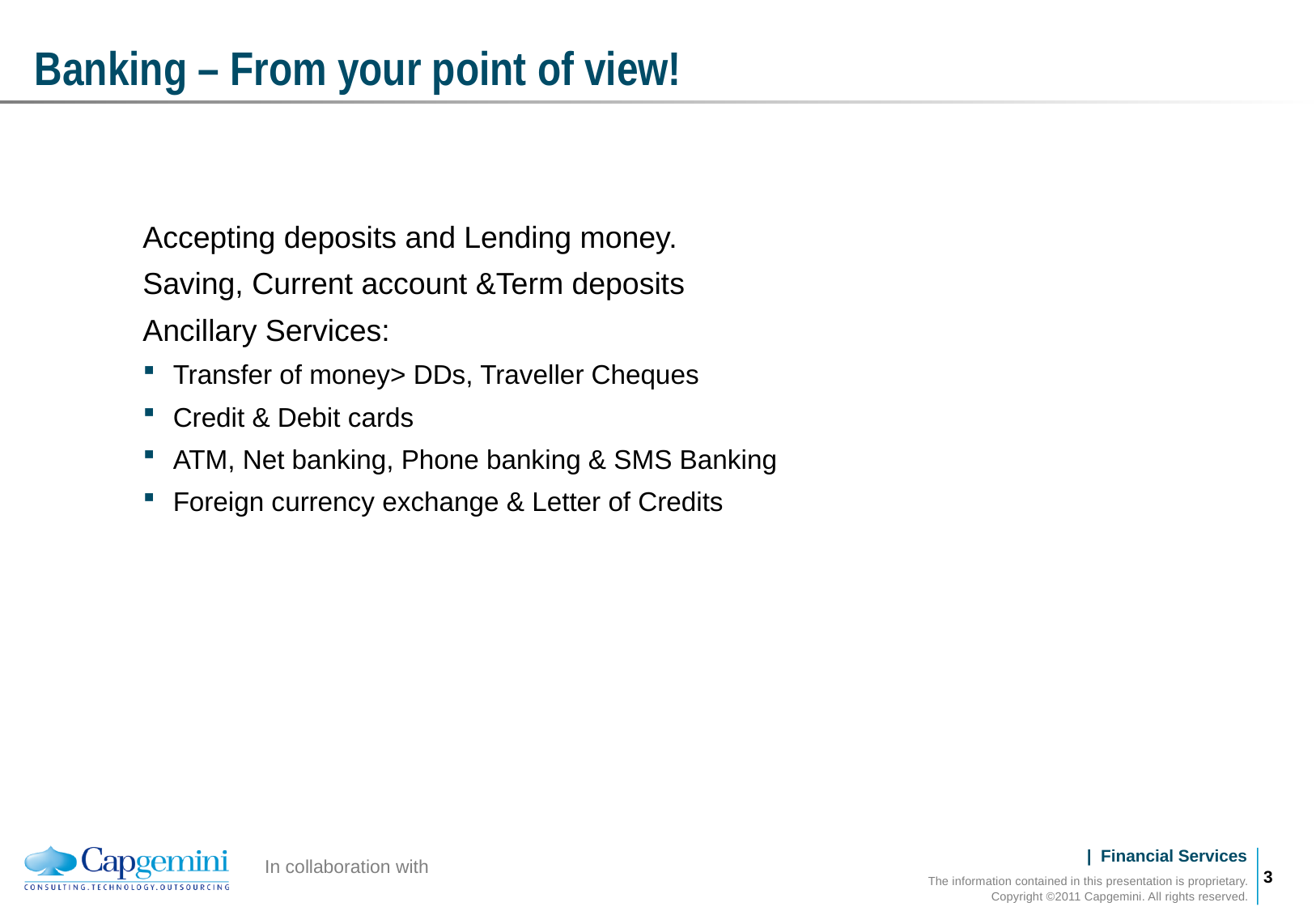

# Banking – From your point of view!
Accepting deposits and Lending money.
Saving, Current account &Term deposits
Ancillary Services:
Transfer of money> DDs, Traveller Cheques
Credit & Debit cards
ATM, Net banking, Phone banking & SMS Banking
Foreign currency exchange & Letter of Credits